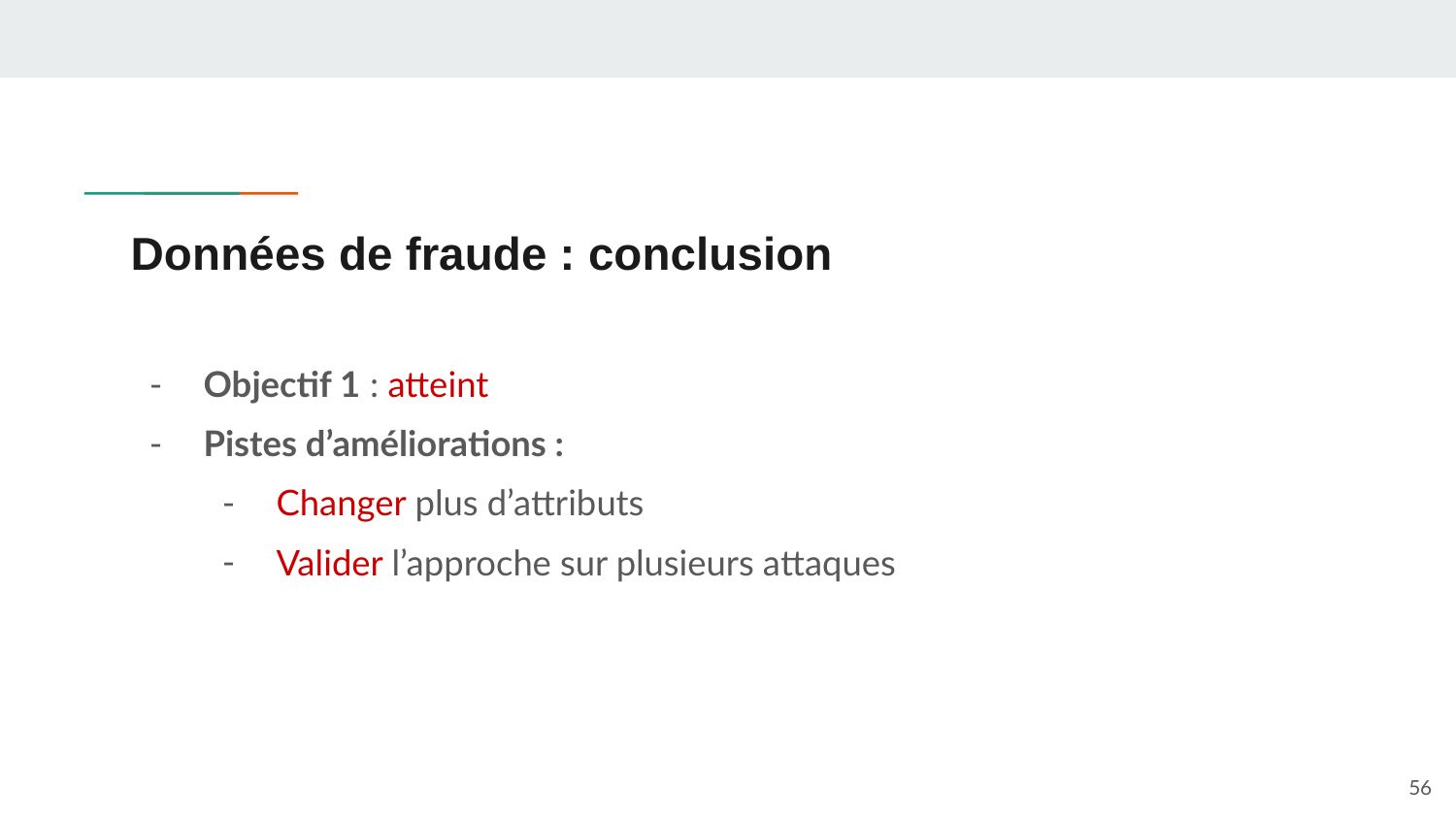

# Données de fraude : conclusion
Objectif 1 : atteint
Pistes d’améliorations :
Changer plus d’attributs
Valider l’approche sur plusieurs attaques
56